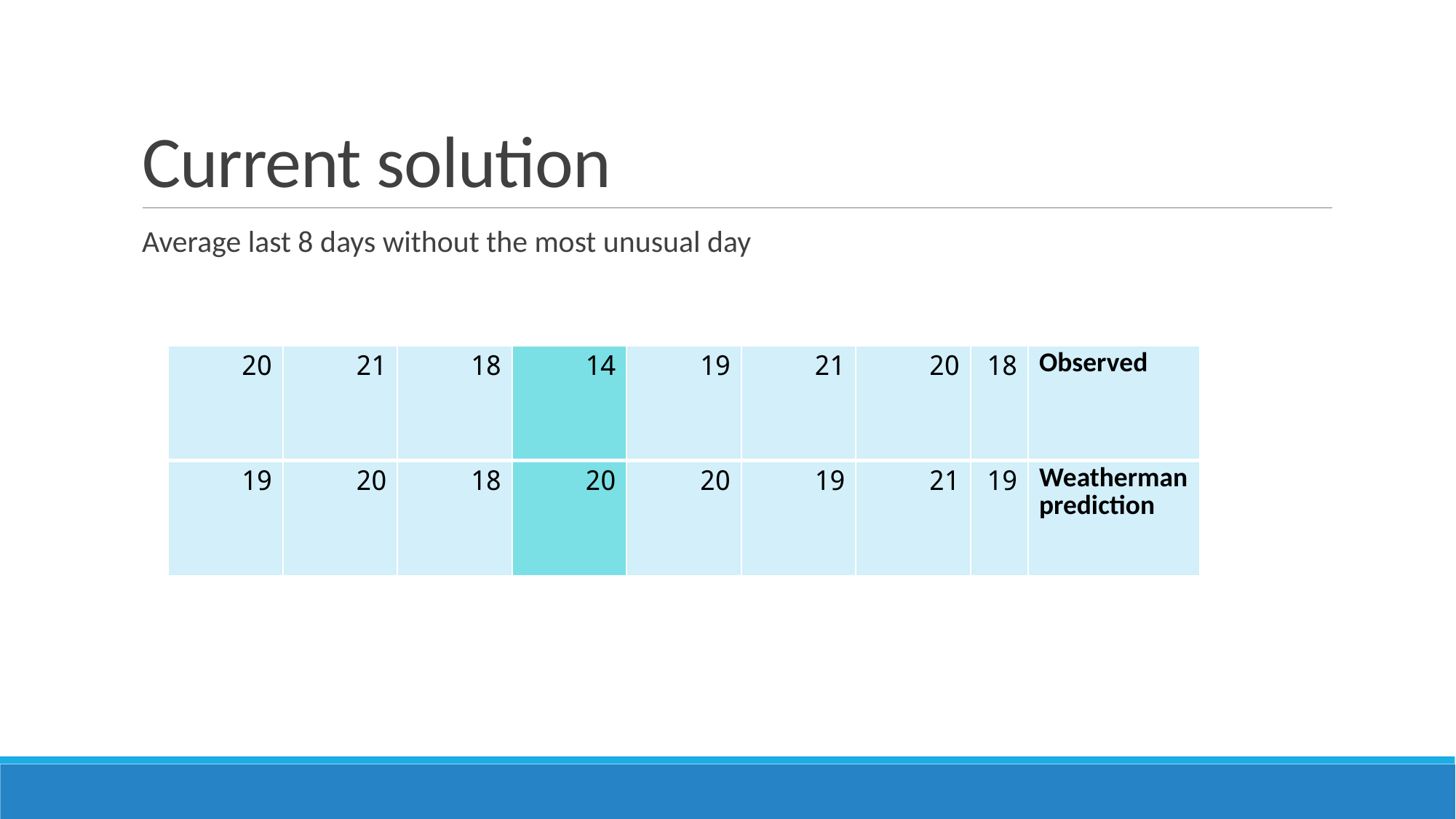

# Current solution
Average last 8 days without the most unusual day
| 20 | 21 | 18 | 14 | 19 | 21 | 20 | 18 | Observed |
| --- | --- | --- | --- | --- | --- | --- | --- | --- |
| 19 | 20 | 18 | 20 | 20 | 19 | 21 | 19 | Weatherman prediction |